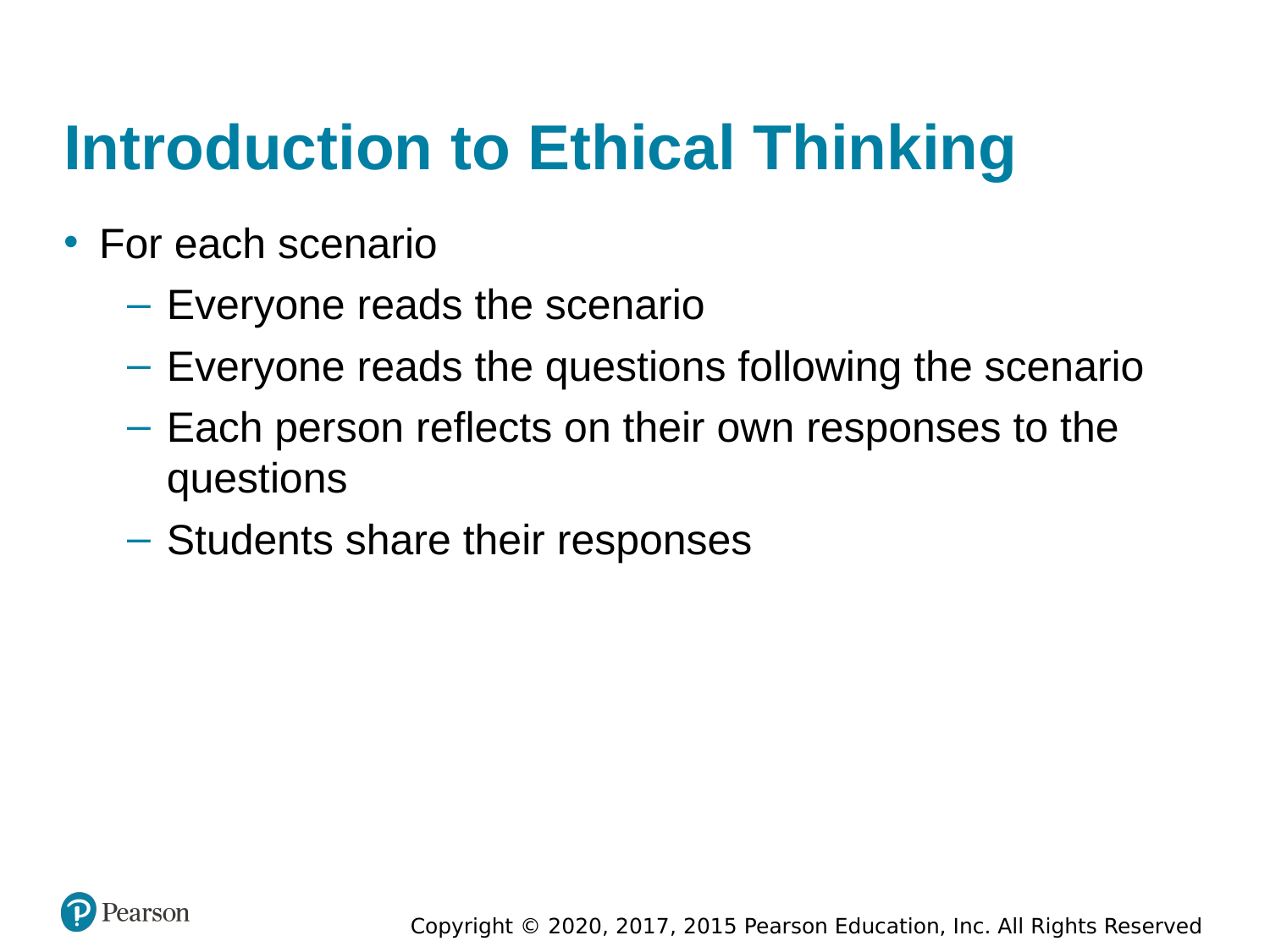

# Introduction to Ethical Thinking
For each scenario
Everyone reads the scenario
Everyone reads the questions following the scenario
Each person reflects on their own responses to the questions
Students share their responses